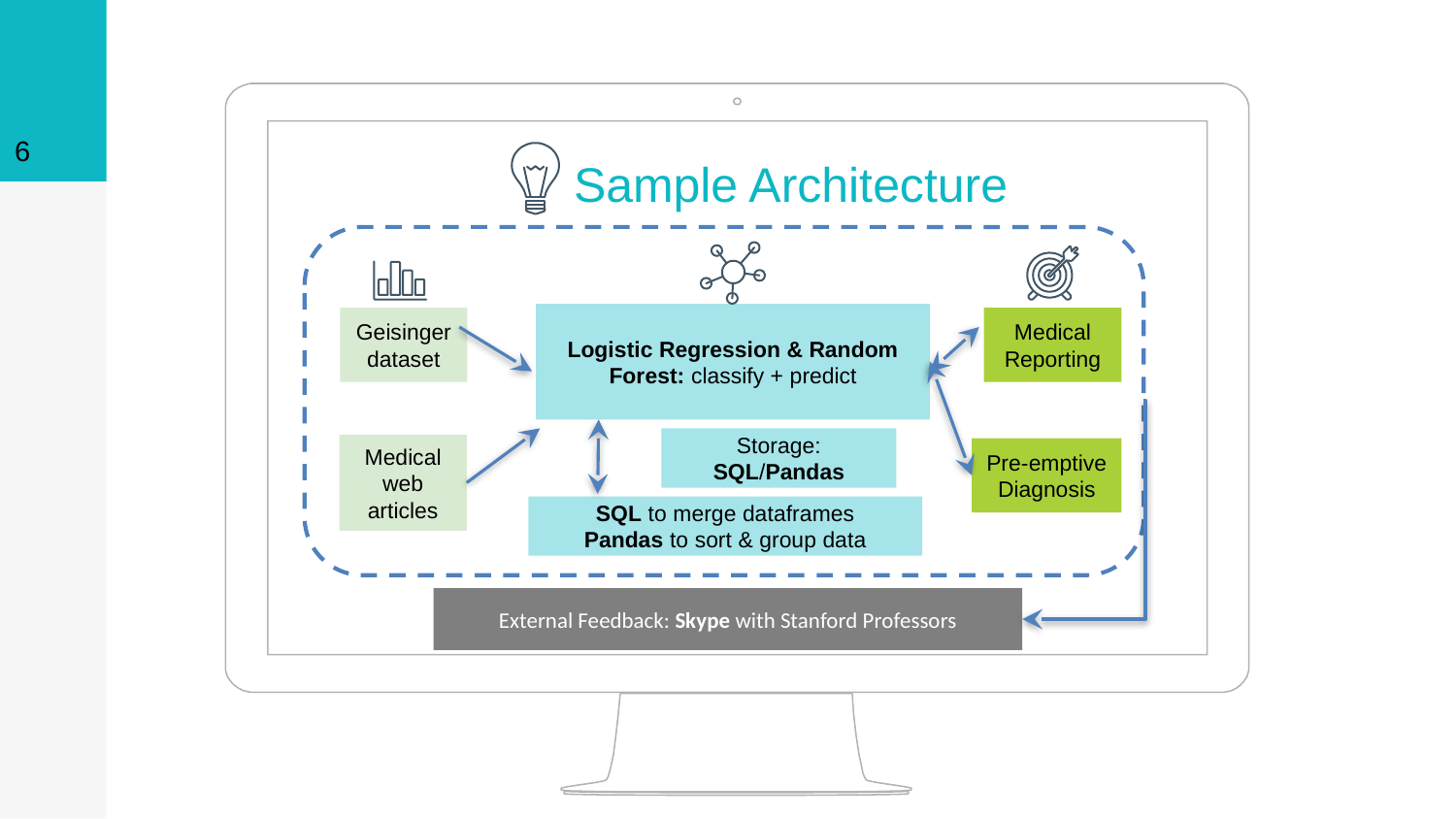

6
# Sample Architecture

Logistic Regression & Random Forest: classify + predict
Medical Reporting
Geisinger dataset
Storage: SQL/Pandas
Medical web articles
Pre-emptive Diagnosis

SQL to merge dataframes
Pandas to sort & group data
External Feedback: Skype with Stanford Professors